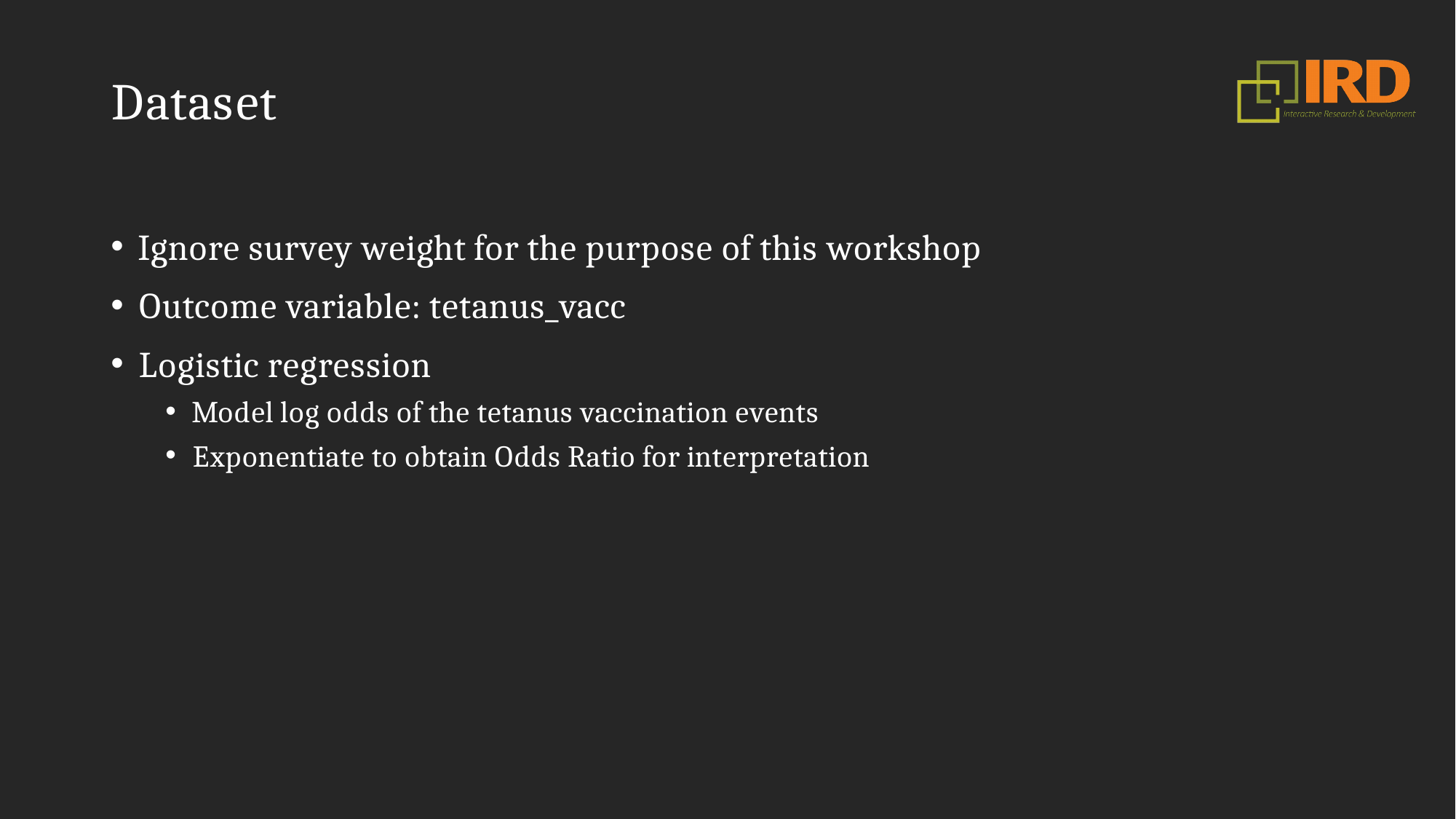

# Dataset
Ignore survey weight for the purpose of this workshop
Outcome variable: tetanus_vacc
Logistic regression
Model log odds of the tetanus vaccination events
Exponentiate to obtain Odds Ratio for interpretation